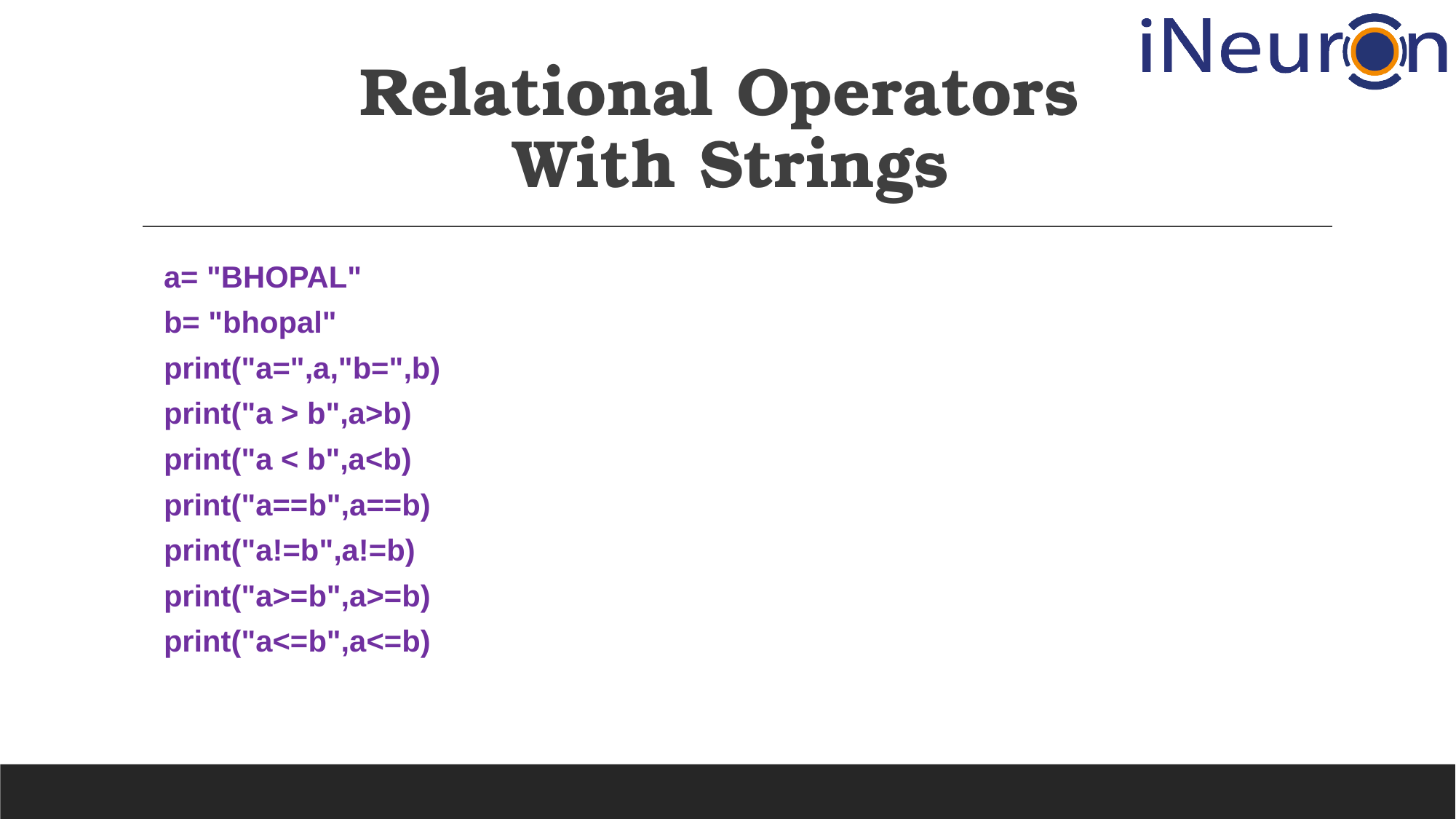

# Relational Operators With Strings
a= "BHOPAL"
b= "bhopal"
print("a=",a,"b=",b)
print("a > b",a>b)
print("a < b",a<b)
print("a==b",a==b)
print("a!=b",a!=b)
print("a>=b",a>=b)
print("a<=b",a<=b)